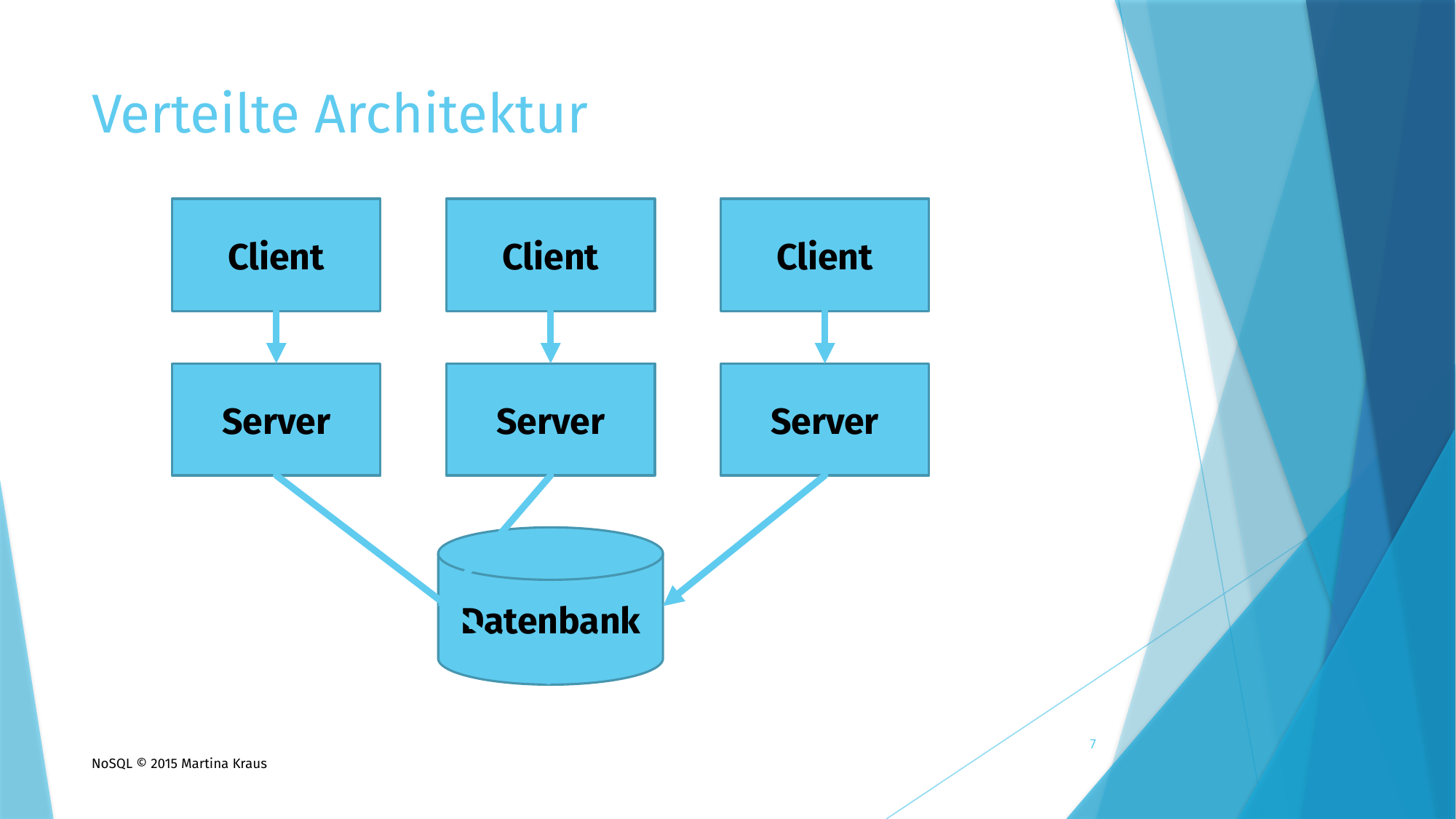

# Verteilte Architektur
Client
Client
Client
Server
Server
Server
Datenbank
7
NoSQL © 2015 Martina Kraus